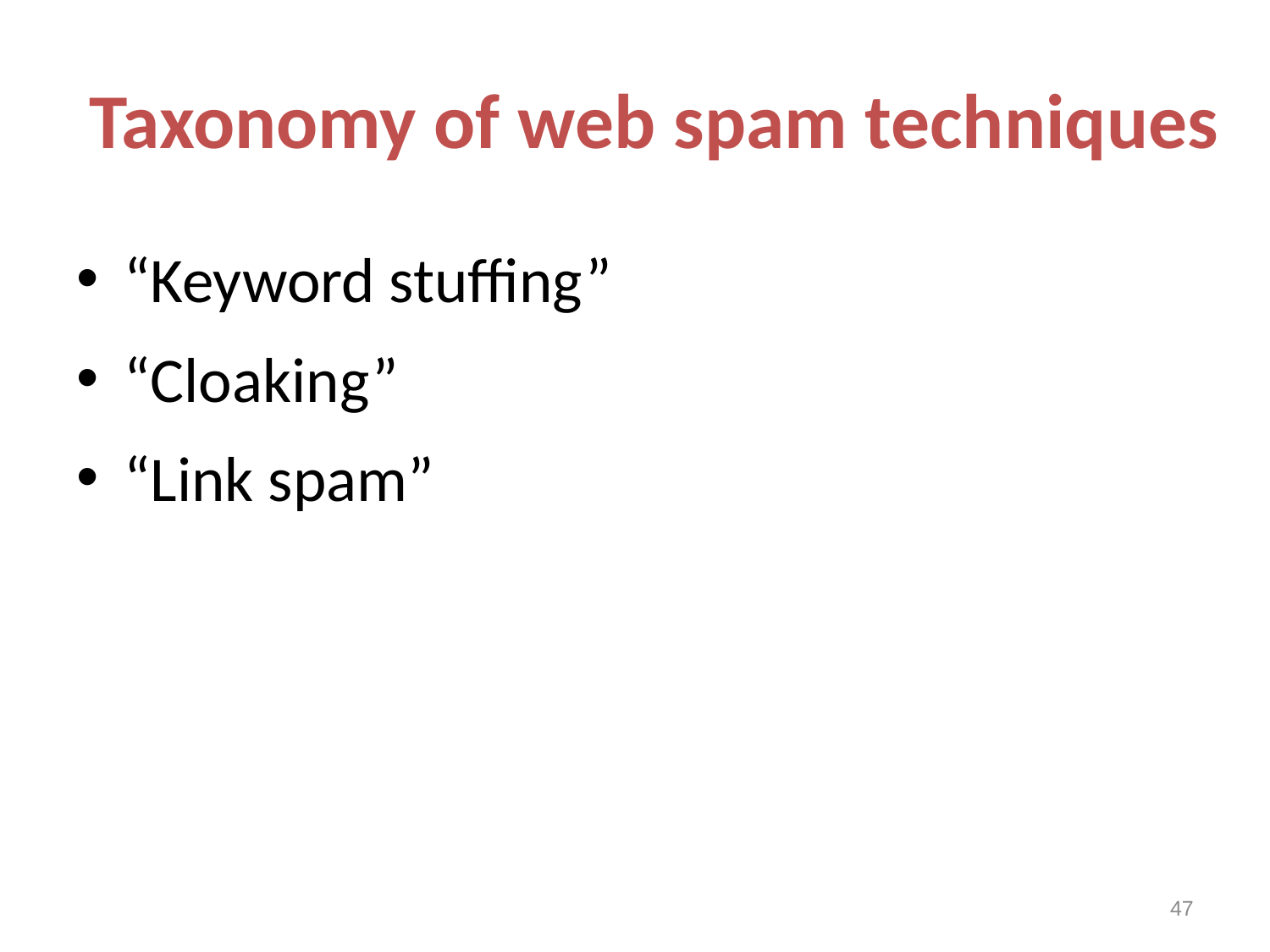

# Taxonomy of web spam techniques
“Keyword stuffing”
“Cloaking”
“Link spam”

47